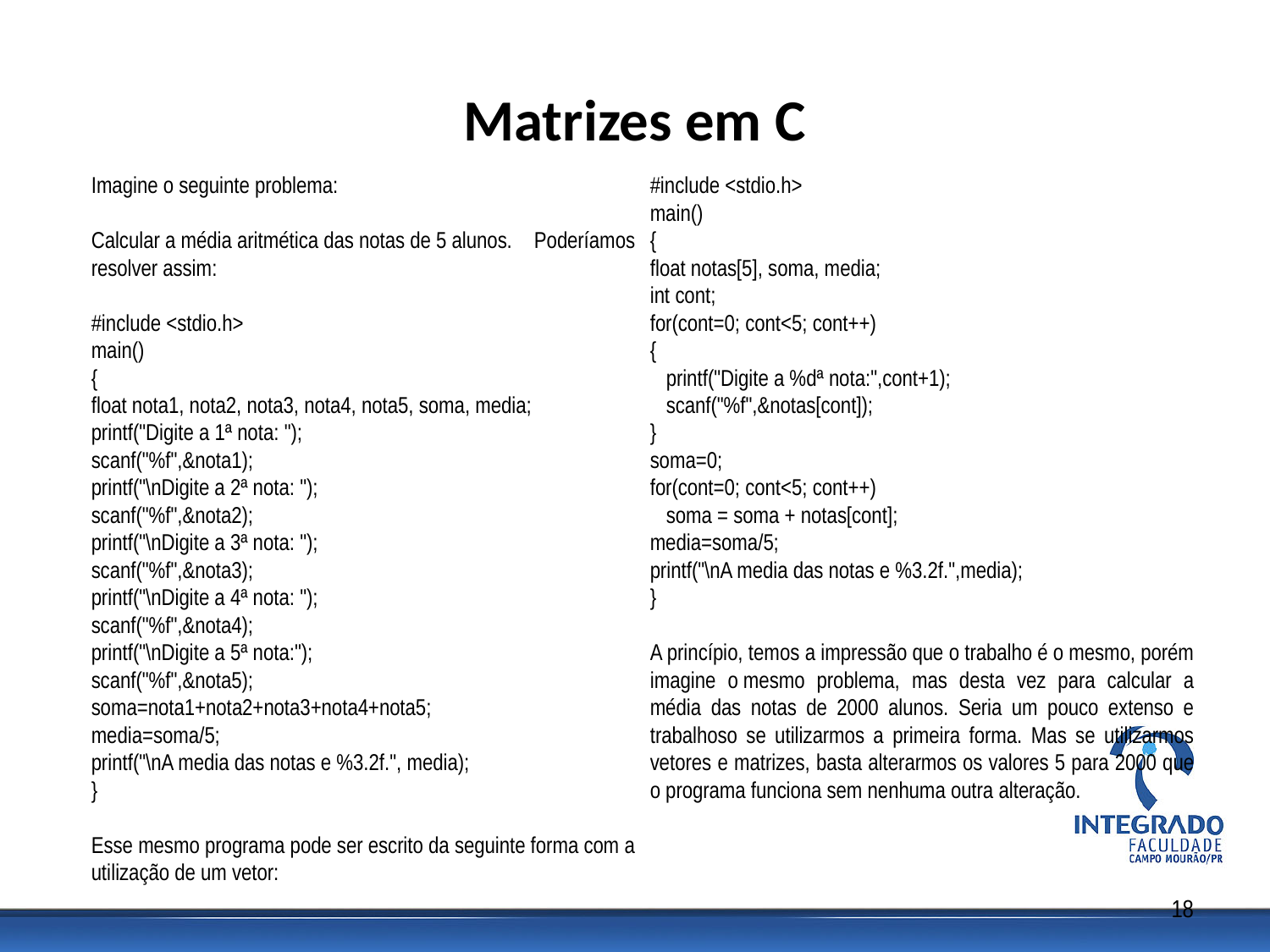

# Matrizes em C
Imagine o seguinte problema:

Calcular a média aritmética das notas de 5 alunos. Poderíamos resolver assim:

#include <stdio.h>
main()
{
float nota1, nota2, nota3, nota4, nota5, soma, media;
printf("Digite a 1ª nota: ");
scanf("%f",&nota1);
printf("\nDigite a 2ª nota: ");
scanf("%f",&nota2);
printf("\nDigite a 3ª nota: ");
scanf("%f",&nota3);
printf("\nDigite a 4ª nota: ");
scanf("%f",&nota4);
printf("\nDigite a 5ª nota:");
scanf("%f",&nota5);
soma=nota1+nota2+nota3+nota4+nota5;
media=soma/5;
printf("\nA media das notas e %3.2f.", media);
}

Esse mesmo programa pode ser escrito da seguinte forma com a utilização de um vetor:
#include <stdio.h>
main()
{
float notas[5], soma, media;
int cont;
for(cont=0; cont<5; cont++)
{
   printf("Digite a %dª nota:",cont+1);
   scanf("%f",&notas[cont]);
}
soma=0;
for(cont=0; cont<5; cont++)
   soma = soma + notas[cont];
media=soma/5;
printf("\nA media das notas e %3.2f.",media);
}

A princípio, temos a impressão que o trabalho é o mesmo, porém imagine o mesmo problema, mas desta vez para calcular a média das notas de 2000 alunos. Seria um pouco extenso e trabalhoso se utilizarmos a primeira forma. Mas se utilizarmos vetores e matrizes, basta alterarmos os valores 5 para 2000 que o programa funciona sem nenhuma outra alteração.

18